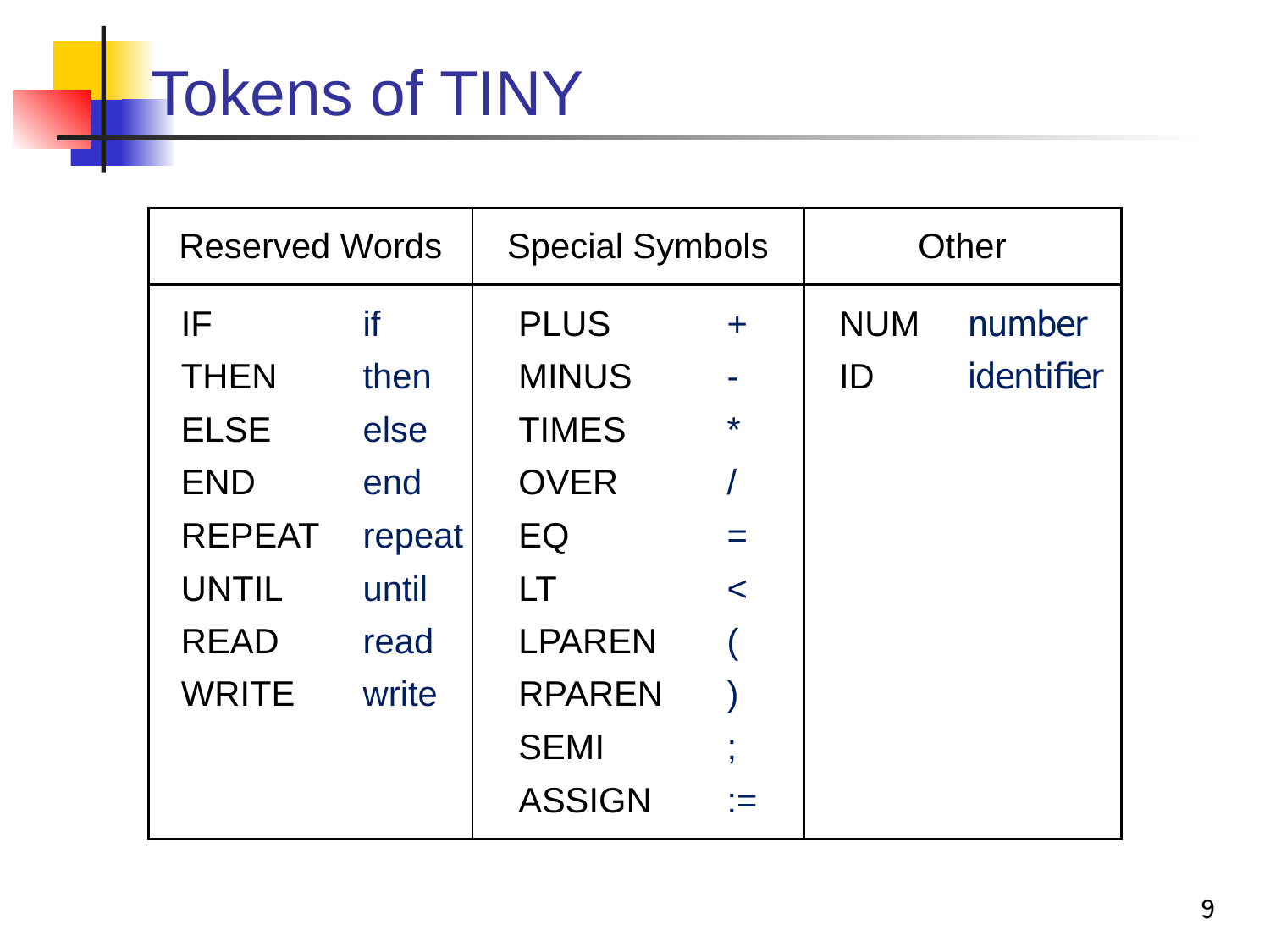

# Tokens of TINY
| Reserved Words | Special Symbols | Other |
| --- | --- | --- |
|  |  |  |
IF
THEN
ELSE
END
REPEAT
UNTIL
READ
WRITE
if
then
else
end
repeat
until
read
write
PLUS
MINUS
TIMES
OVER
EQ
LT
LPAREN
RPAREN
SEMI
ASSIGN
+
-
*
/
=
<
(
)
;
:=
NUM
ID
number
identifier
9